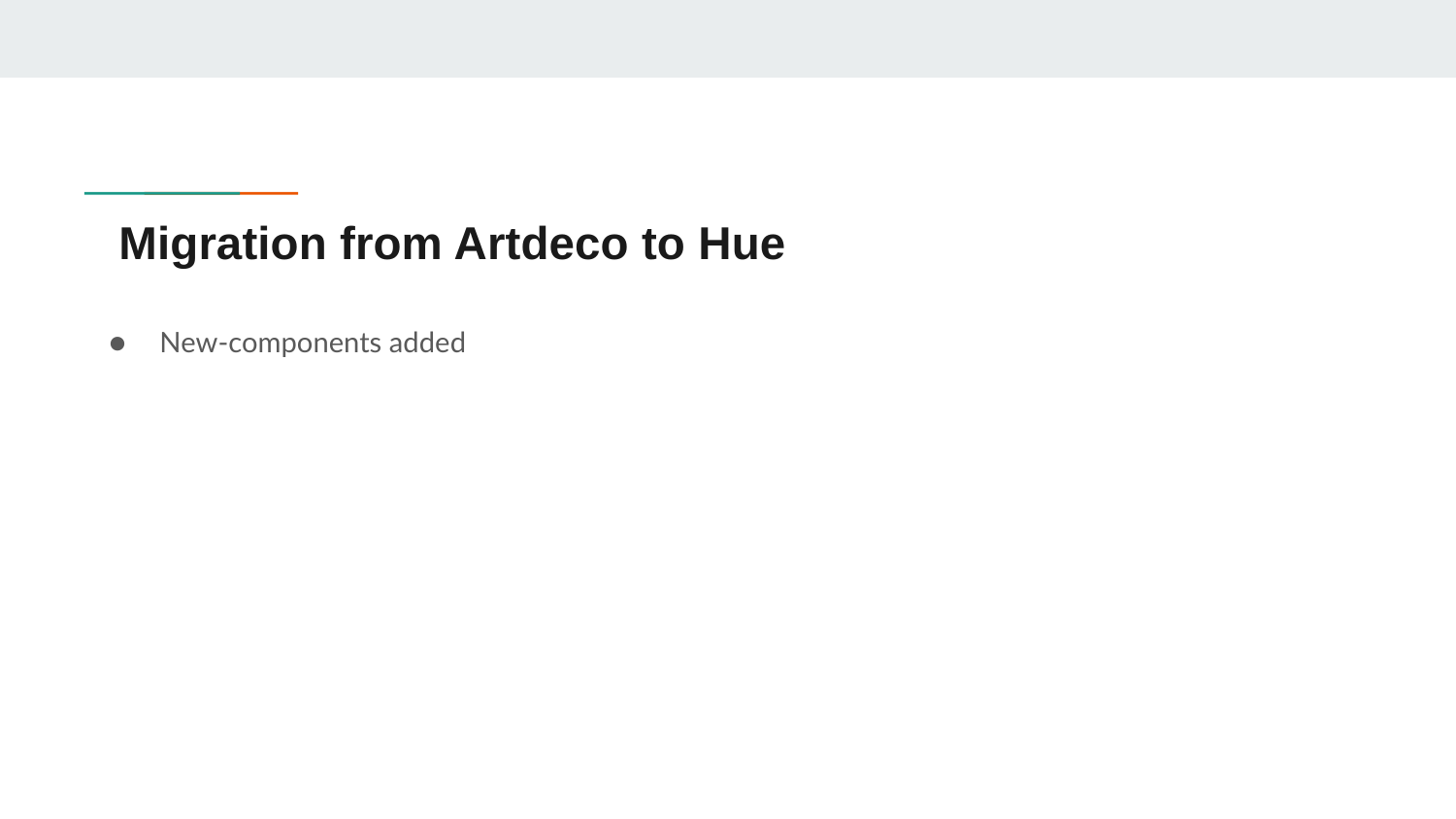

# Migration from Artdeco to Hue
New-components added